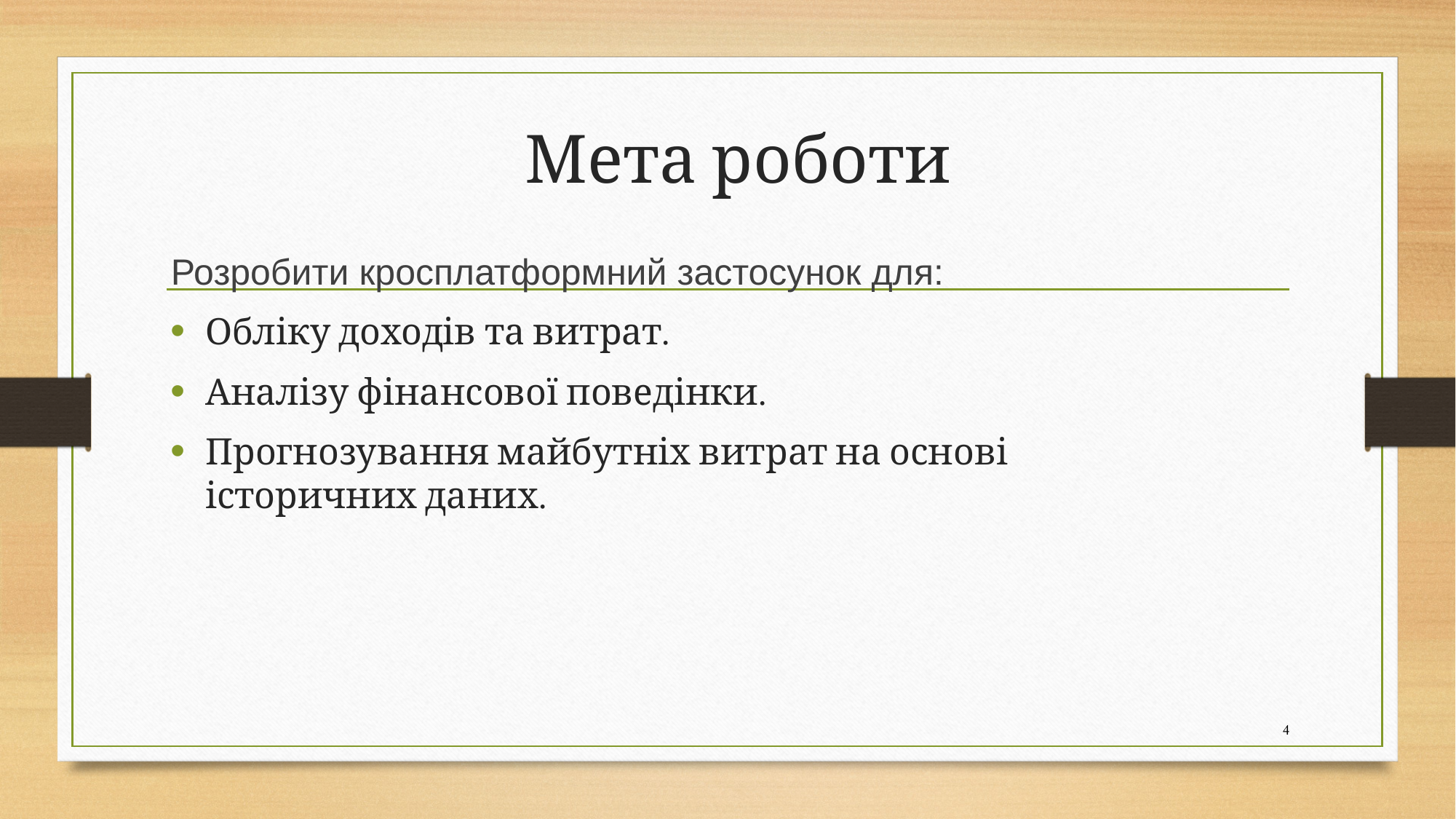

# Мета роботи
Розробити кросплатформний застосунок для:
Обліку доходів та витрат.
Аналізу фінансової поведінки.
Прогнозування майбутніх витрат на основі історичних даних.
4